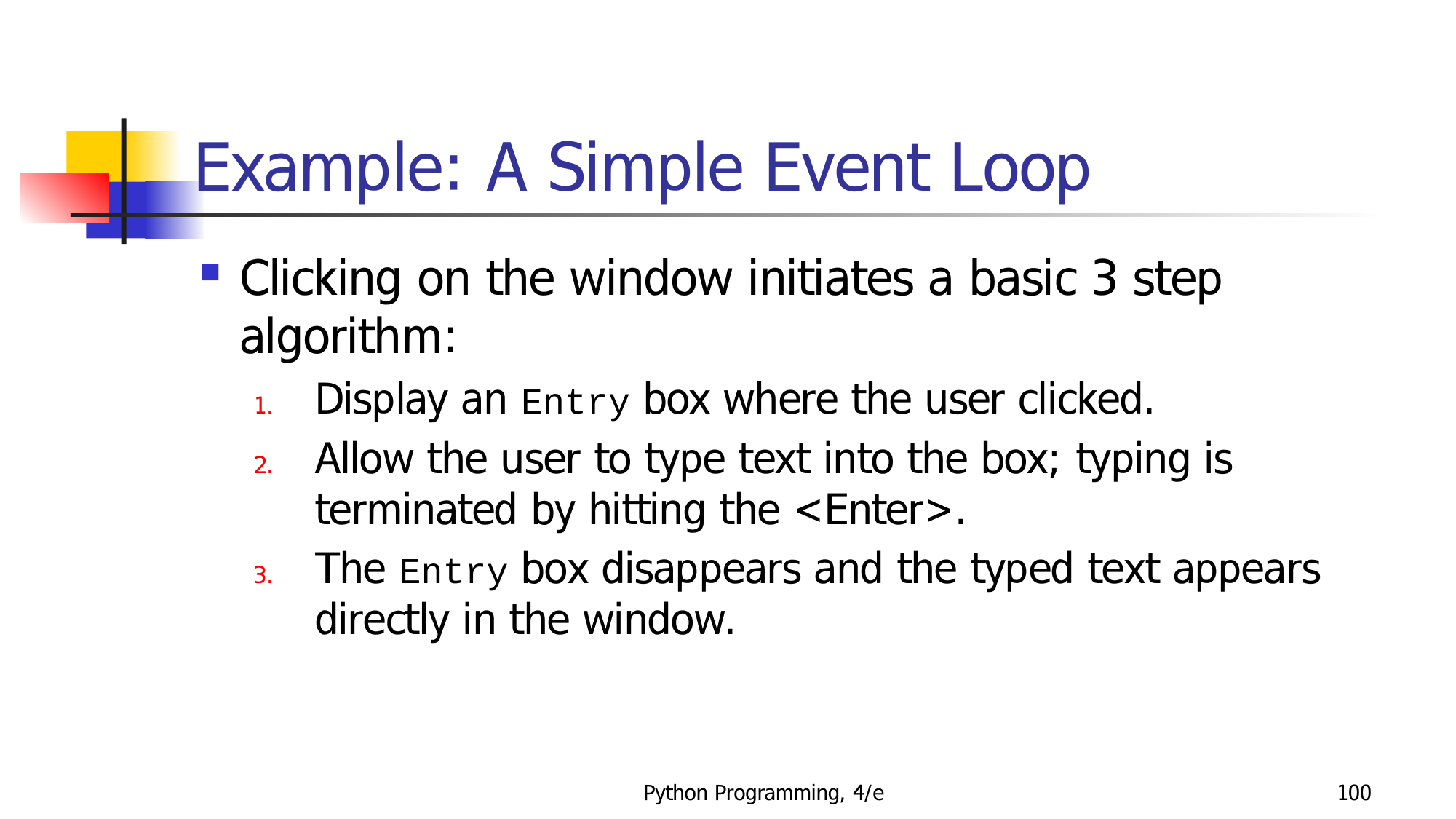

# Example: A Simple Event Loop
Clicking on the window initiates a basic 3 step algorithm:
Display an Entry box where the user clicked.
Allow the user to type text into the box; typing is terminated by hitting the <Enter>.
The Entry box disappears and the typed text appears directly in the window.

Python Programming, 4/e
100